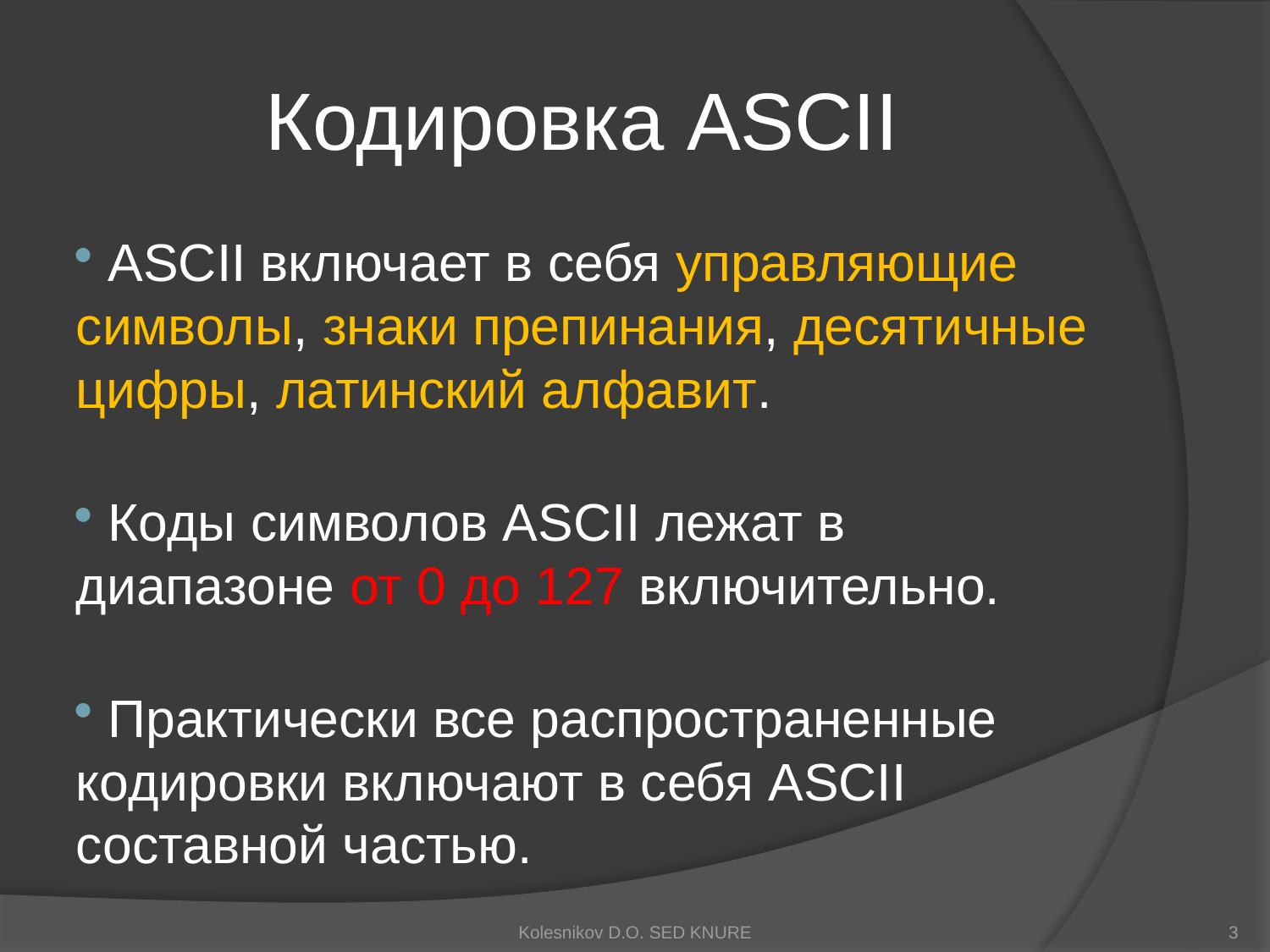

# Кодировка ASCII
 ASCII включает в себя управляющие символы, знаки препинания, десятичные цифры, латинский алфавит.

 Коды символов ASCII лежат в диапазоне от 0 до 127 включительно.

 Практически все распространенные кодировки включают в себя ASCII составной частью.
Kolesnikov D.O. SED KNURE
3